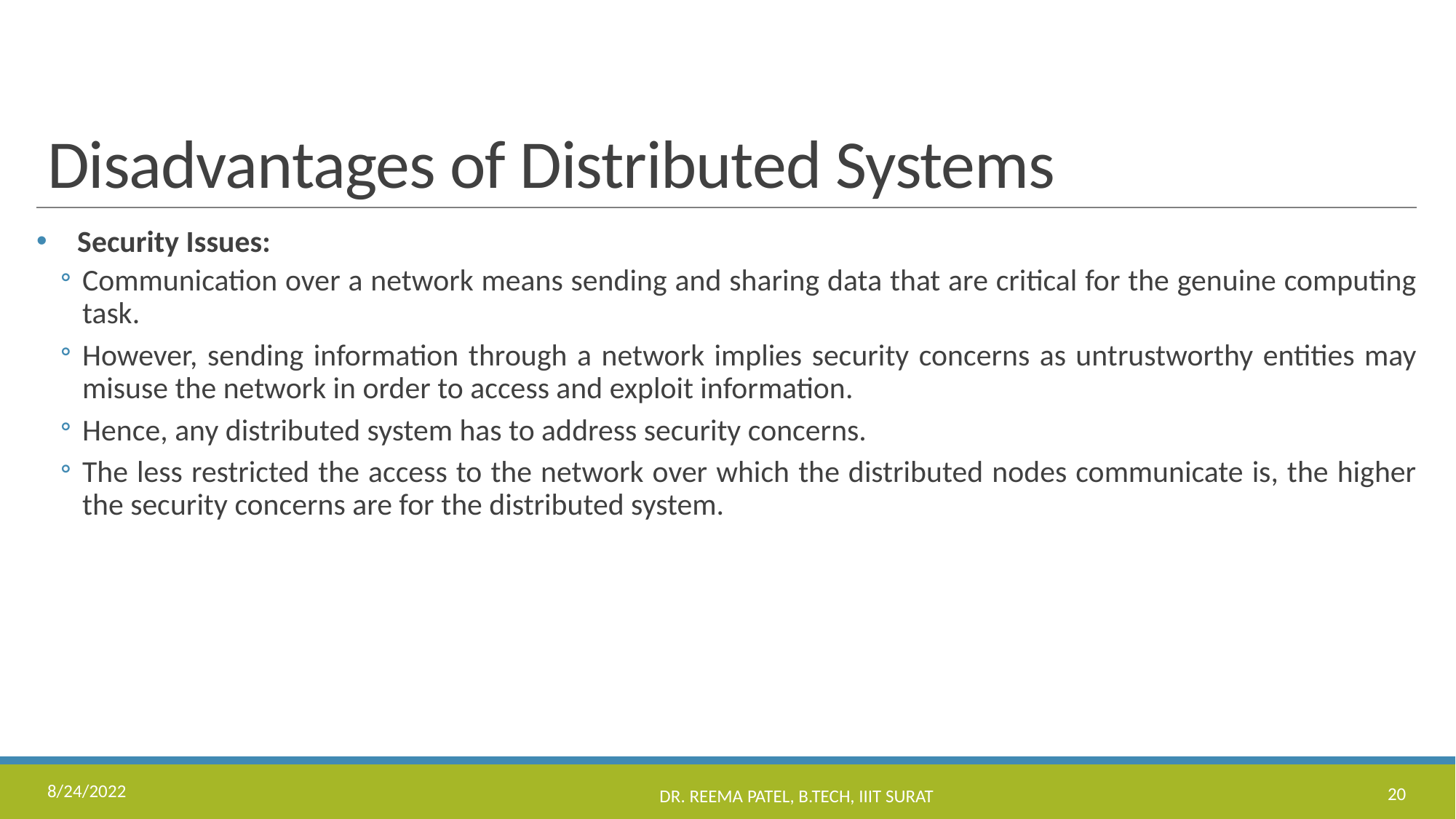

# Disadvantages of Distributed Systems
Security Issues:
Communication over a network means sending and sharing data that are critical for the genuine computing task.
However, sending information through a network implies security concerns as untrustworthy entities may misuse the network in order to access and exploit information.
Hence, any distributed system has to address security concerns.
The less restricted the access to the network over which the distributed nodes communicate is, the higher the security concerns are for the distributed system.

8/24/2022
Dr. Reema Patel, B.Tech, IIIT Surat
20